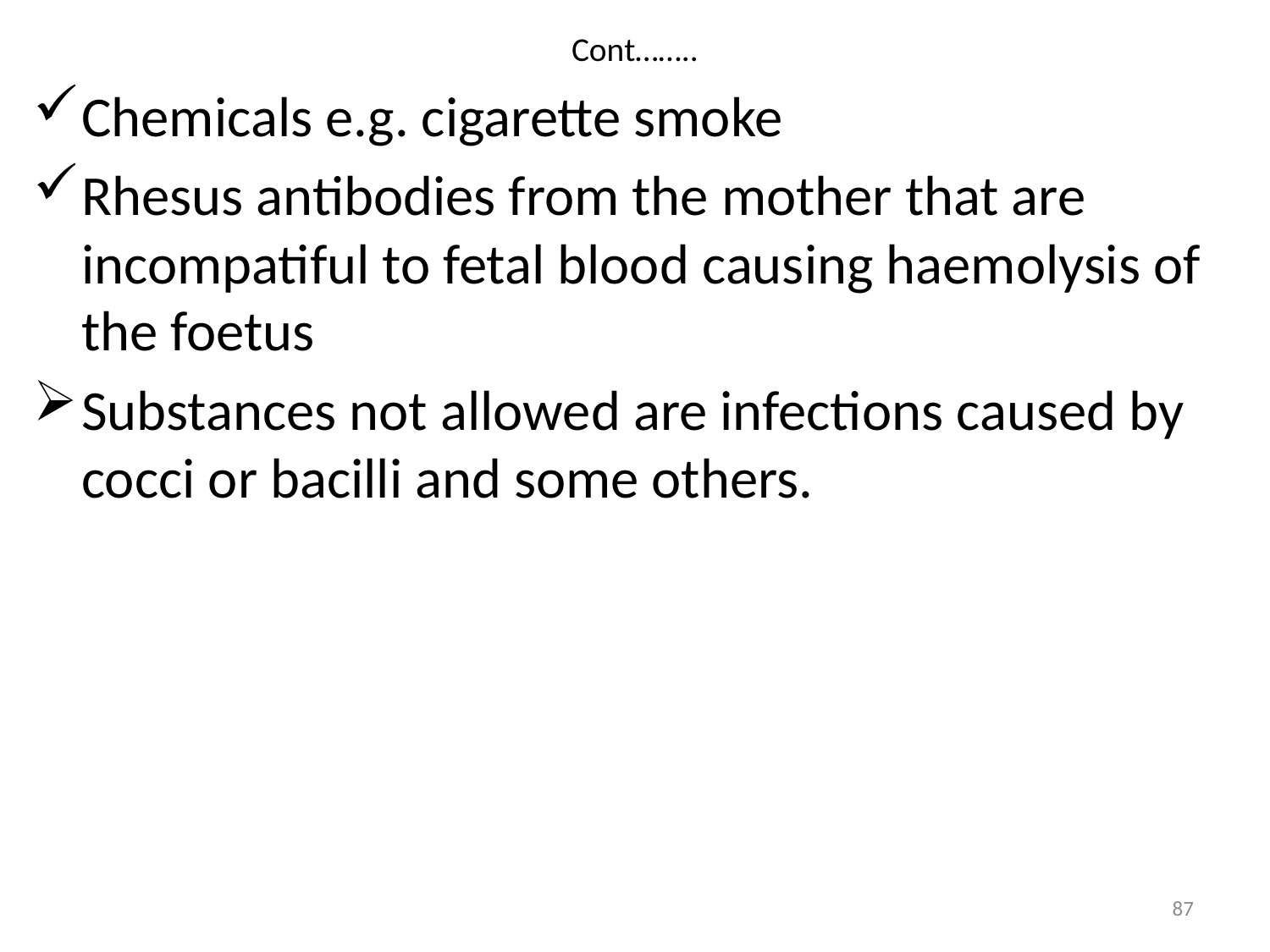

# Cont……..
Chemicals e.g. cigarette smoke
Rhesus antibodies from the mother that are incompatiful to fetal blood causing haemolysis of the foetus
Substances not allowed are infections caused by cocci or bacilli and some others.
87